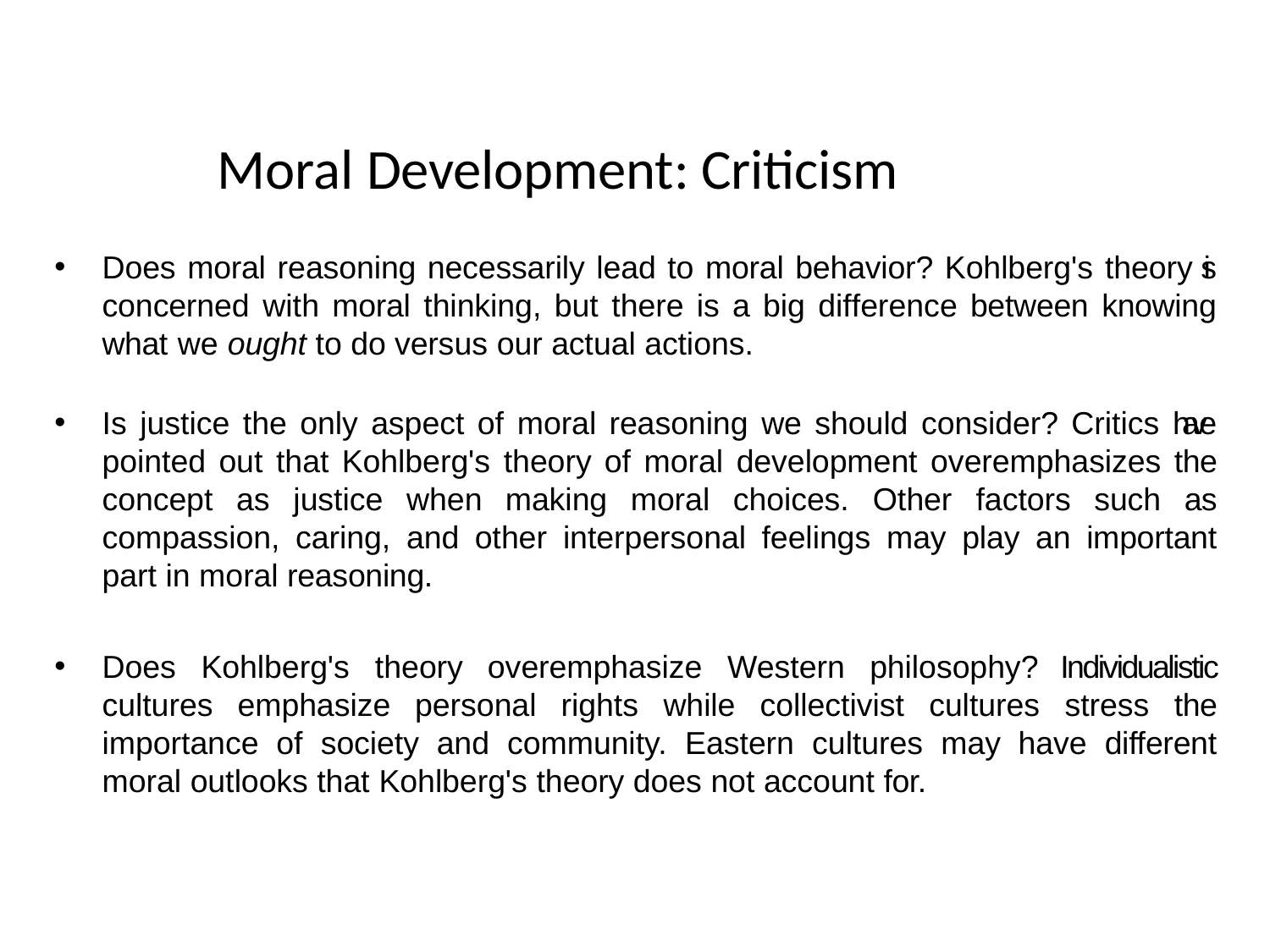

# Criticisms of Kohlberg's Theory of Moral Development: Criticism
Does moral reasoning necessarily lead to moral behavior? Kohlberg's theory is concerned with moral thinking, but there is a big difference between knowing what we ought to do versus our actual actions.

Is justice the only aspect of moral reasoning we should consider? Critics have pointed out that Kohlberg's theory of moral development overemphasizes the concept  as  justice  when  making  moral  choices.  Other  factors  such  as compassion, caring, and other interpersonal feelings may play an important part in moral reasoning.

Does  Kohlberg's  theory  overemphasize  Western  philosophy? Individualistic cultures  emphasize  personal  rights  while  collectivist  cultures  stress  the importance of society and community. Eastern cultures may have different moral outlooks that Kohlberg's theory does not account for.